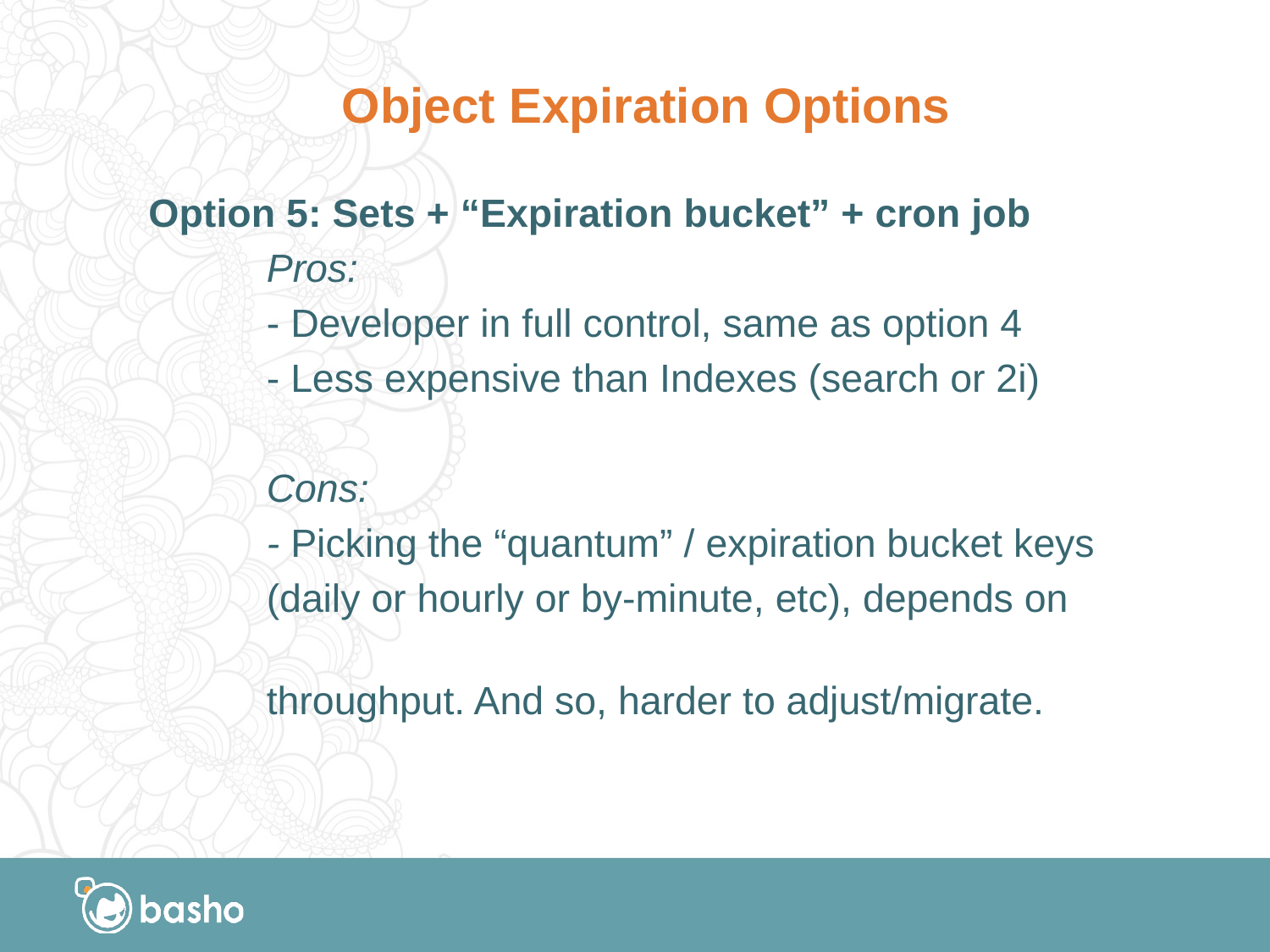

# Object Expiration Options
Option 5: Sets + “Expiration bucket” + cron job
	Pros:
	- Developer in full control, same as option 4
	- Less expensive than Indexes (search or 2i)

	Cons:
	- Picking the “quantum” / expiration bucket keys
		(daily or hourly or by-minute, etc), depends on
		throughput. And so, harder to adjust/migrate.